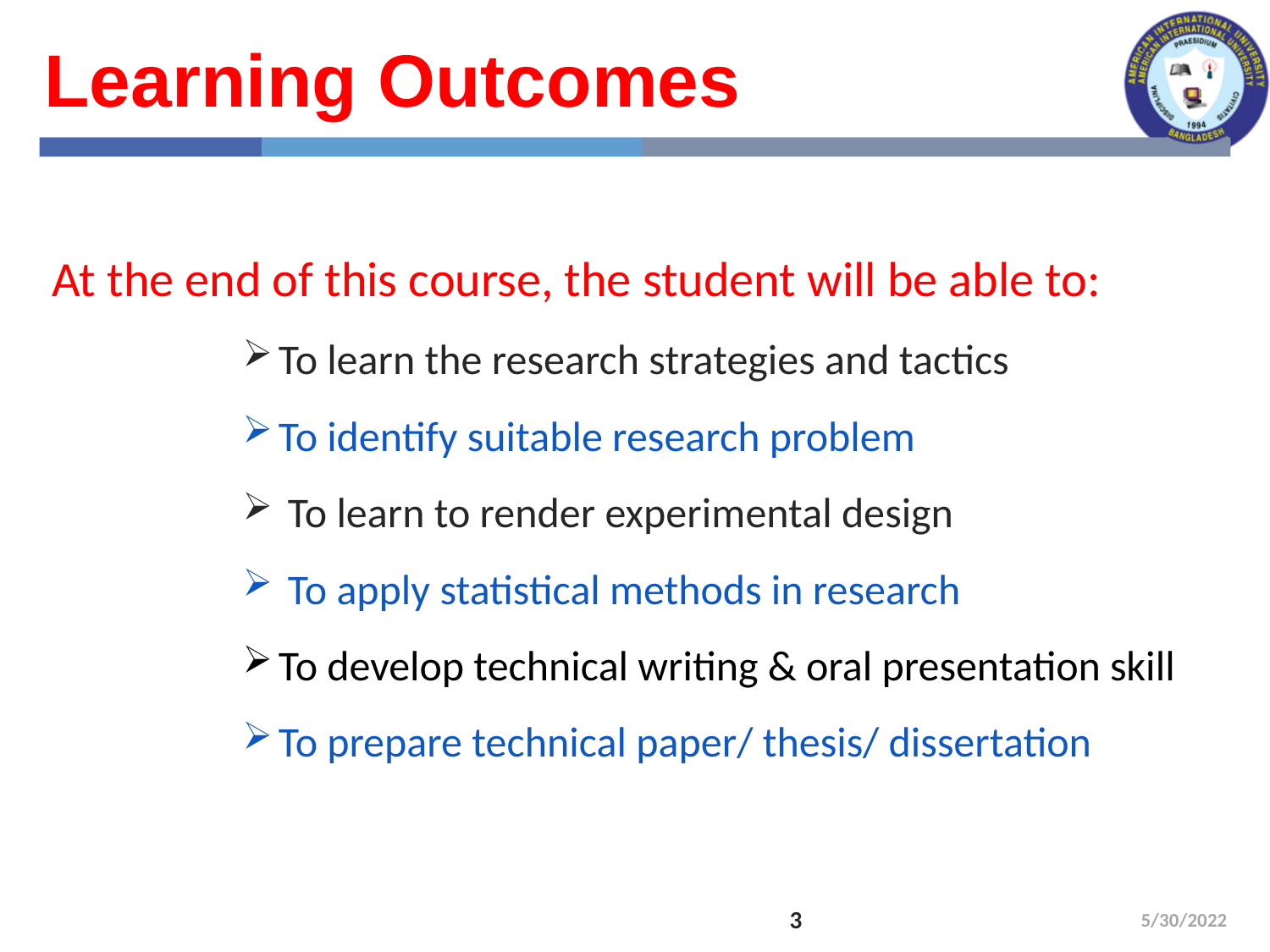

# Learning Outcomes
At the end of this course, the student will be able to:
To learn the research strategies and tactics
To identify suitable research problem
 To learn to render experimental design
 To apply statistical methods in research
To develop technical writing & oral presentation skill
To prepare technical paper/ thesis/ dissertation

3
5/30/2022